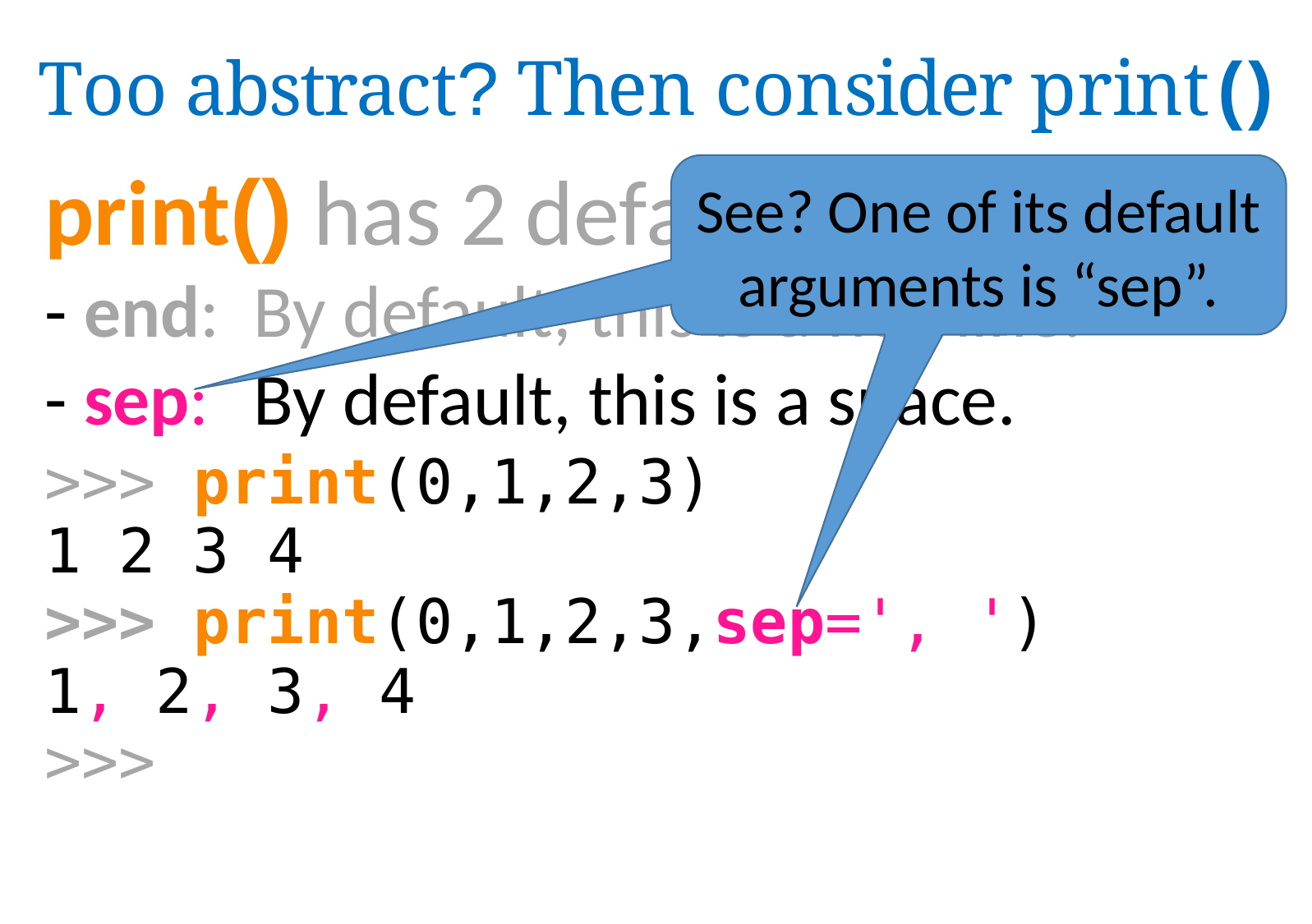

Too abstract? Then consider print ( )
print() has 2 default parameters:
- end:	By default, this is a newline.
- sep:	By default, this is a space.
>>> print(0,1,2,3)
1 2 3 4
>>> print(0,1,2,3,sep=', ')
1, 2, 3, 4
>>>
See? One of its default arguments is “sep”.